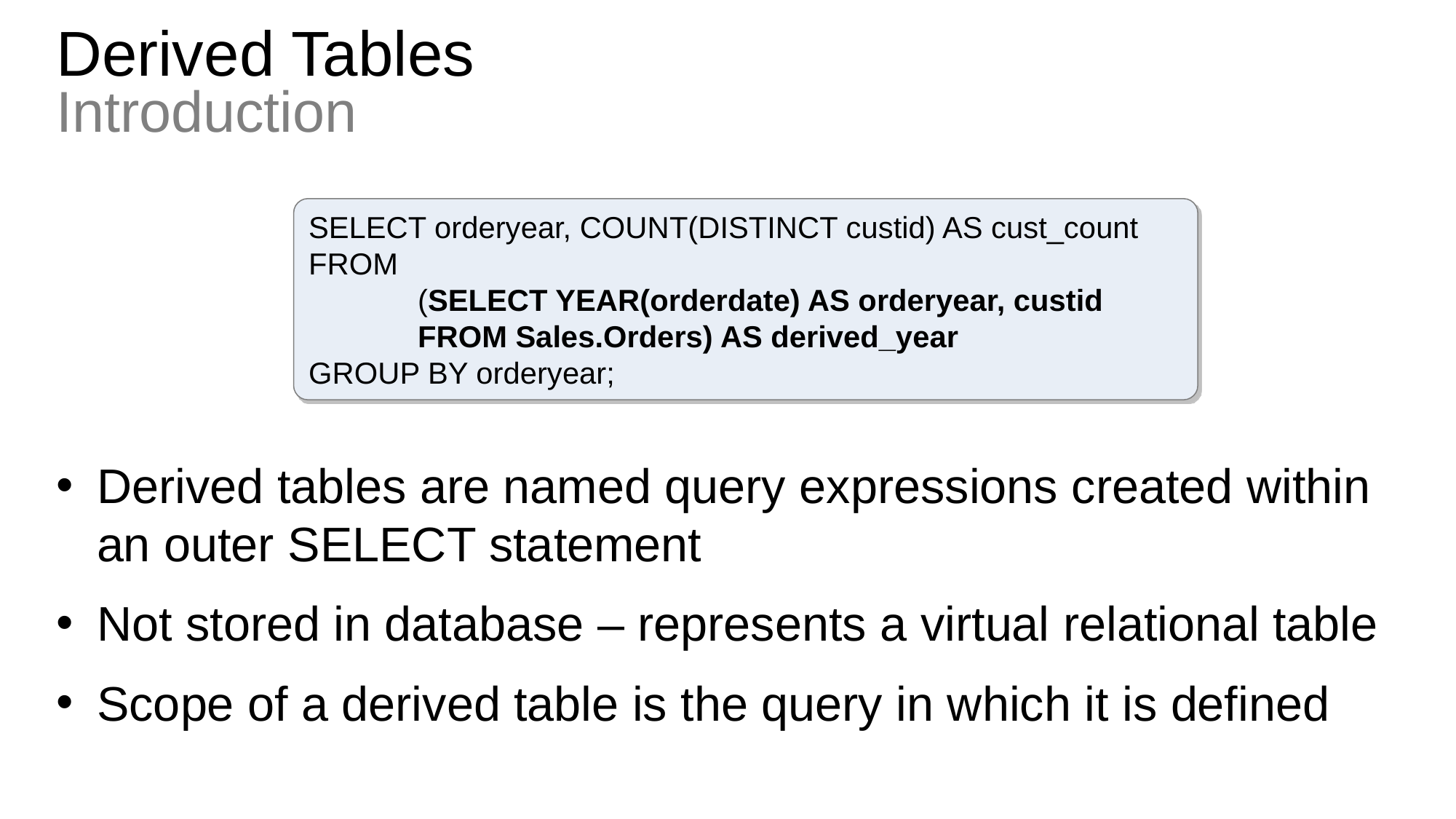

# Derived Tables Introduction
SELECT orderyear, COUNT(DISTINCT custid) AS cust_count
FROM
	(SELECT YEAR(orderdate) AS orderyear, custid
	FROM Sales.Orders) AS derived_year
GROUP BY orderyear;
Derived tables are named query expressions created within an outer SELECT statement
Not stored in database – represents a virtual relational table
Scope of a derived table is the query in which it is defined